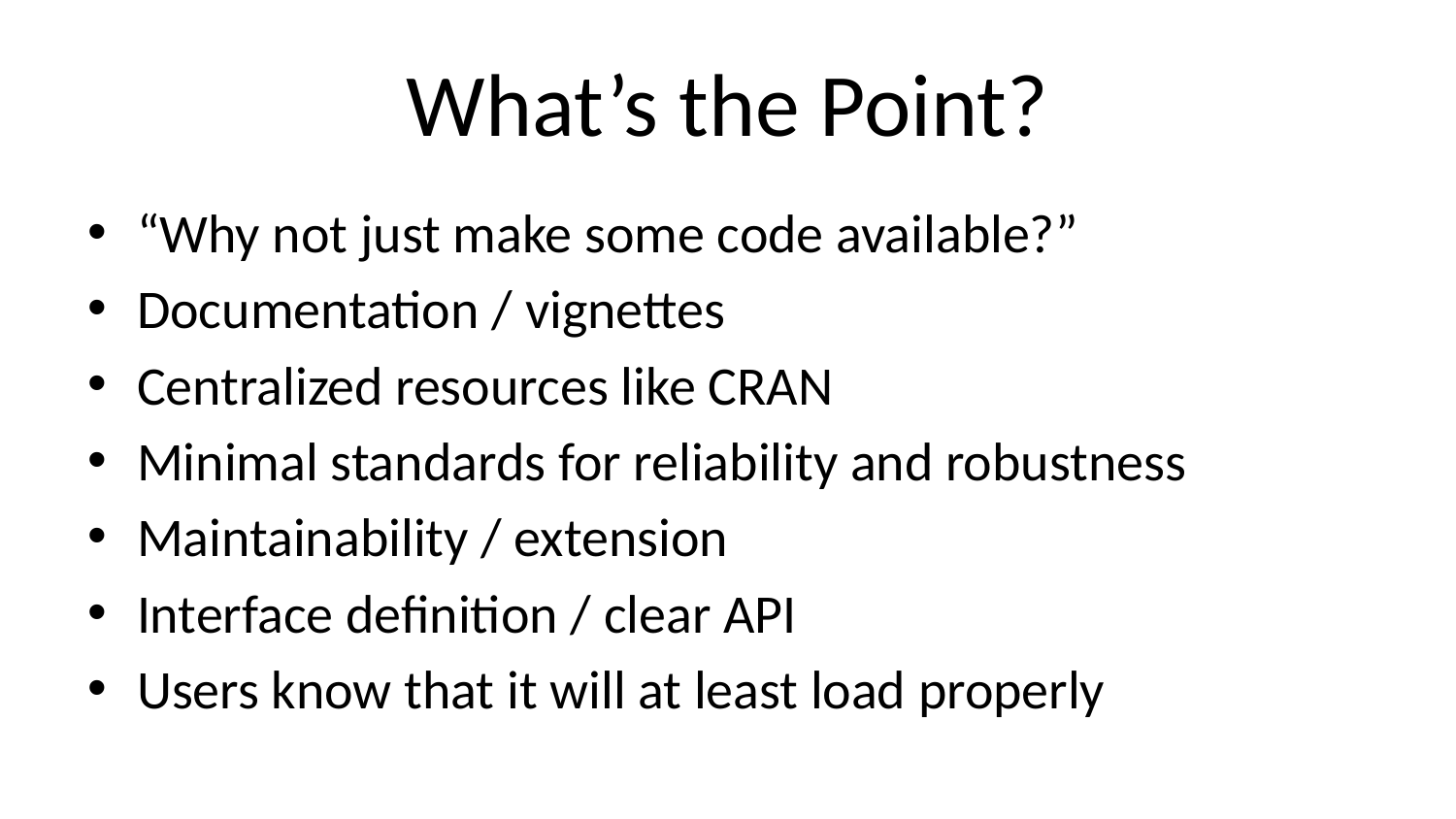

# What’s the Point?
“Why not just make some code available?”
Documentation / vignettes
Centralized resources like CRAN
Minimal standards for reliability and robustness
Maintainability / extension
Interface definition / clear API
Users know that it will at least load properly